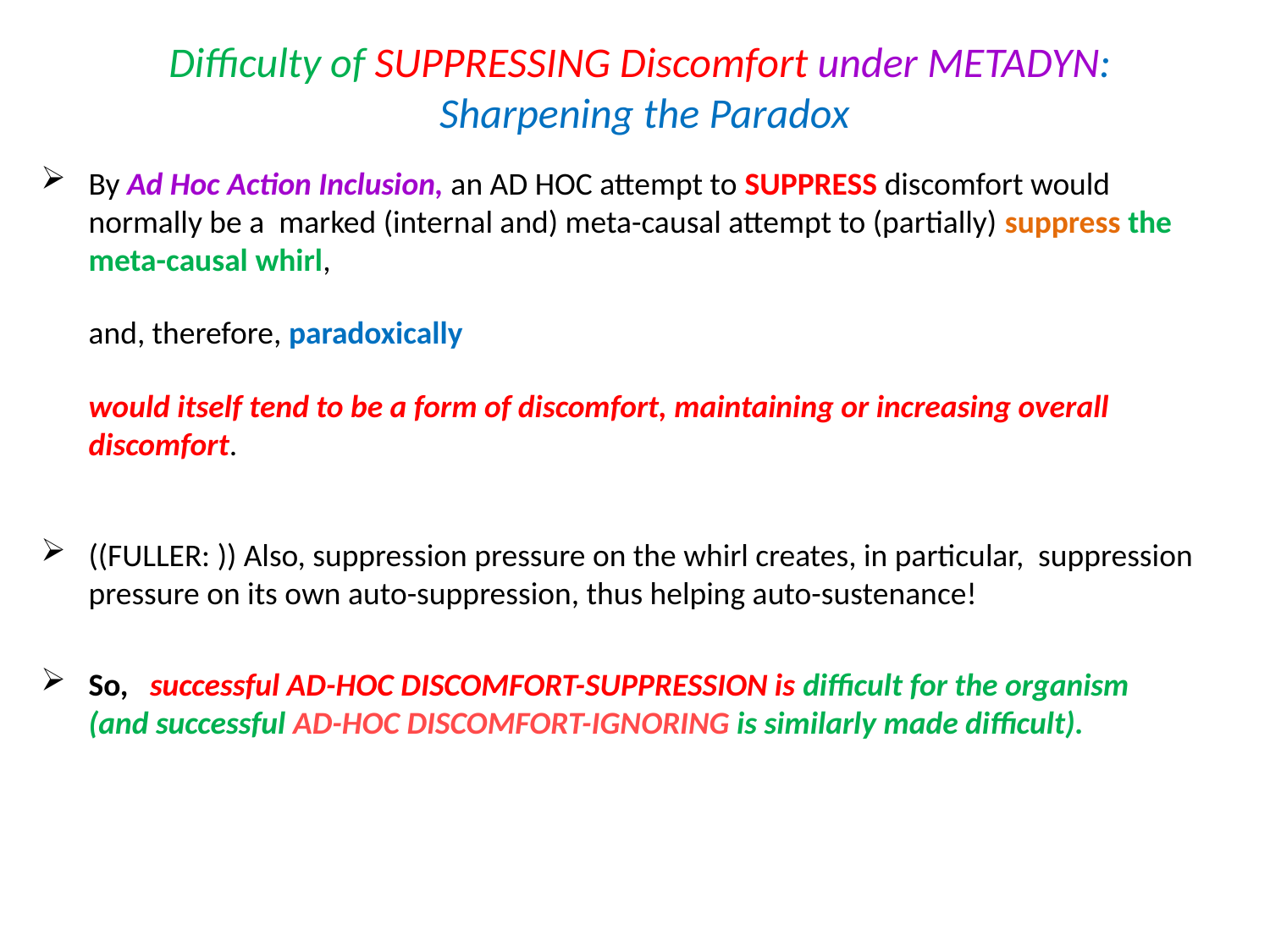

# Difficulty of SUPPRESSING Discomfort under METADYN: Sharpening the Paradox
By Ad Hoc Action Inclusion, an AD HOC attempt to SUPPRESS discomfort would normally be a  marked (internal and) meta-causal attempt to (partially) suppress the meta-causal whirl,
and, therefore, paradoxically
would itself tend to be a form of discomfort, maintaining or increasing overall discomfort.

((FULLER: )) Also, suppression pressure on the whirl creates, in particular,  suppression pressure on its own auto-suppression, thus helping auto-sustenance!
So,   successful AD-HOC DISCOMFORT-SUPPRESSION is difficult for the organism
(and successful AD-HOC DISCOMFORT-IGNORING is similarly made difficult).